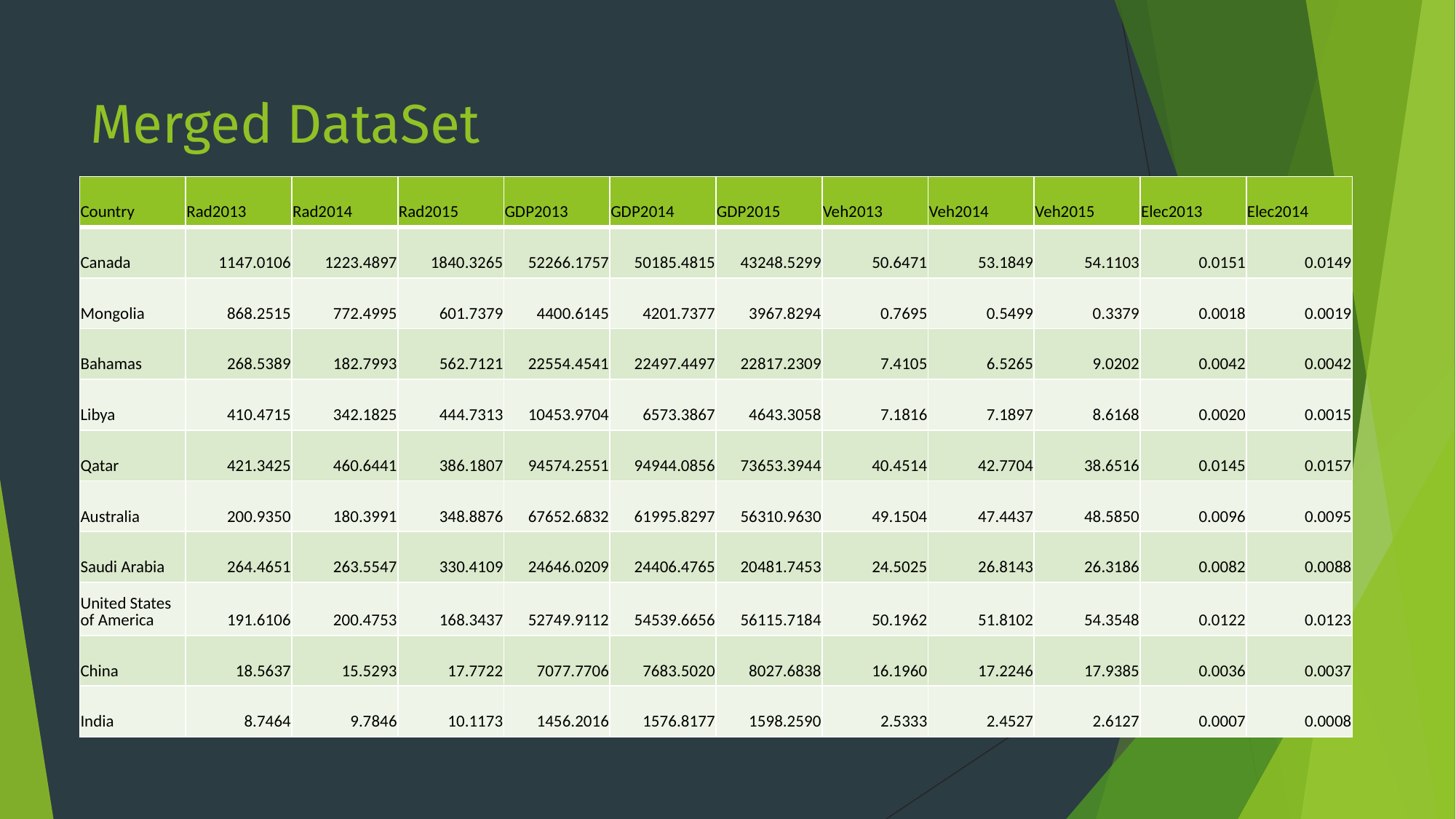

# Merged DataSet
| Country | Rad2013 | Rad2014 | Rad2015 | GDP2013 | GDP2014 | GDP2015 | Veh2013 | Veh2014 | Veh2015 | Elec2013 | Elec2014 |
| --- | --- | --- | --- | --- | --- | --- | --- | --- | --- | --- | --- |
| Canada | 1147.0106 | 1223.4897 | 1840.3265 | 52266.1757 | 50185.4815 | 43248.5299 | 50.6471 | 53.1849 | 54.1103 | 0.0151 | 0.0149 |
| Mongolia | 868.2515 | 772.4995 | 601.7379 | 4400.6145 | 4201.7377 | 3967.8294 | 0.7695 | 0.5499 | 0.3379 | 0.0018 | 0.0019 |
| Bahamas | 268.5389 | 182.7993 | 562.7121 | 22554.4541 | 22497.4497 | 22817.2309 | 7.4105 | 6.5265 | 9.0202 | 0.0042 | 0.0042 |
| Libya | 410.4715 | 342.1825 | 444.7313 | 10453.9704 | 6573.3867 | 4643.3058 | 7.1816 | 7.1897 | 8.6168 | 0.0020 | 0.0015 |
| Qatar | 421.3425 | 460.6441 | 386.1807 | 94574.2551 | 94944.0856 | 73653.3944 | 40.4514 | 42.7704 | 38.6516 | 0.0145 | 0.0157 |
| Australia | 200.9350 | 180.3991 | 348.8876 | 67652.6832 | 61995.8297 | 56310.9630 | 49.1504 | 47.4437 | 48.5850 | 0.0096 | 0.0095 |
| Saudi Arabia | 264.4651 | 263.5547 | 330.4109 | 24646.0209 | 24406.4765 | 20481.7453 | 24.5025 | 26.8143 | 26.3186 | 0.0082 | 0.0088 |
| United States of America | 191.6106 | 200.4753 | 168.3437 | 52749.9112 | 54539.6656 | 56115.7184 | 50.1962 | 51.8102 | 54.3548 | 0.0122 | 0.0123 |
| China | 18.5637 | 15.5293 | 17.7722 | 7077.7706 | 7683.5020 | 8027.6838 | 16.1960 | 17.2246 | 17.9385 | 0.0036 | 0.0037 |
| India | 8.7464 | 9.7846 | 10.1173 | 1456.2016 | 1576.8177 | 1598.2590 | 2.5333 | 2.4527 | 2.6127 | 0.0007 | 0.0008 |